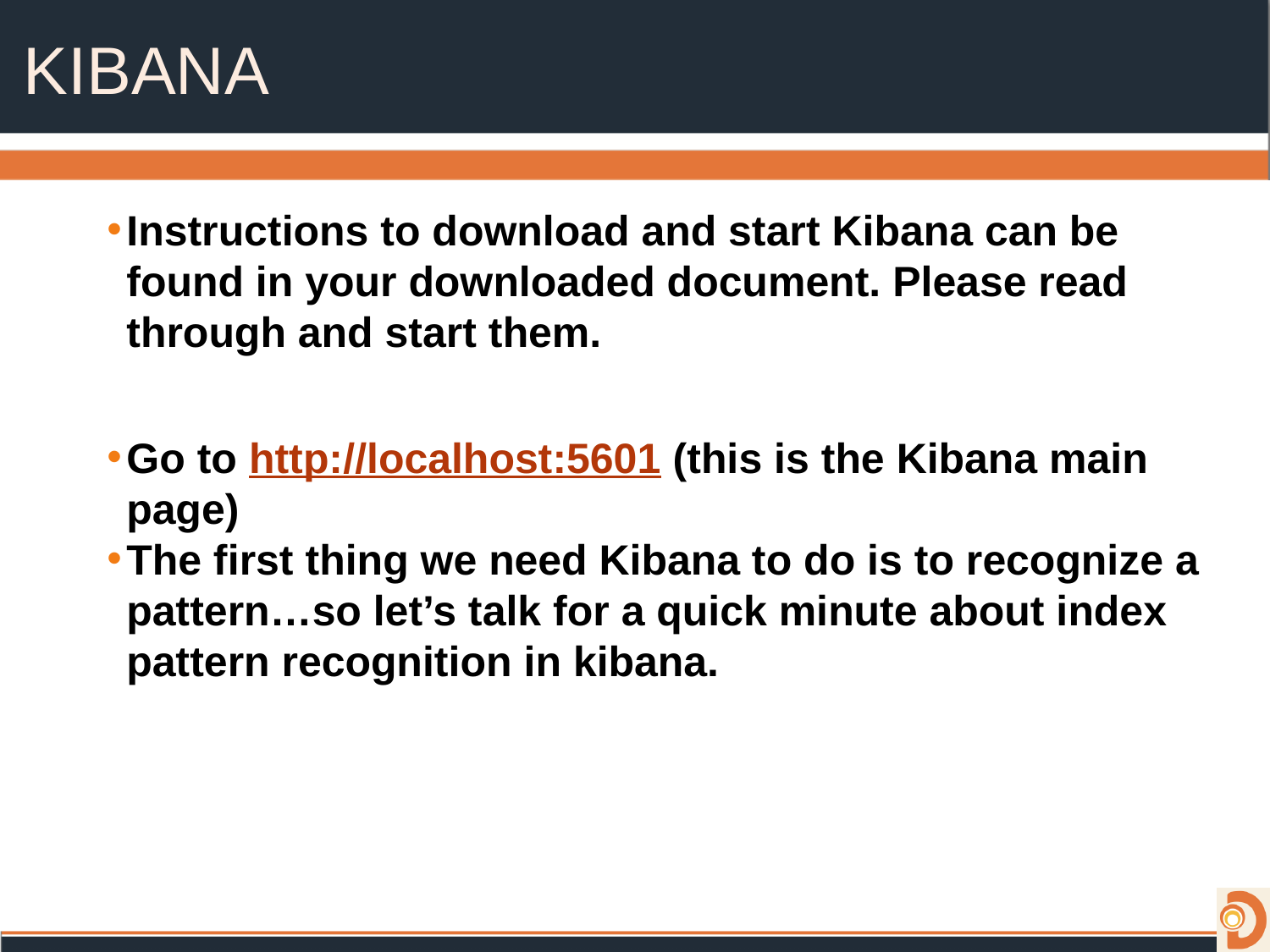

# KIBANA
Instructions to download and start Kibana can be found in your downloaded document. Please read through and start them.

Go to http://localhost:5601 (this is the Kibana main page)
The first thing we need Kibana to do is to recognize a pattern…so let’s talk for a quick minute about index pattern recognition in kibana.